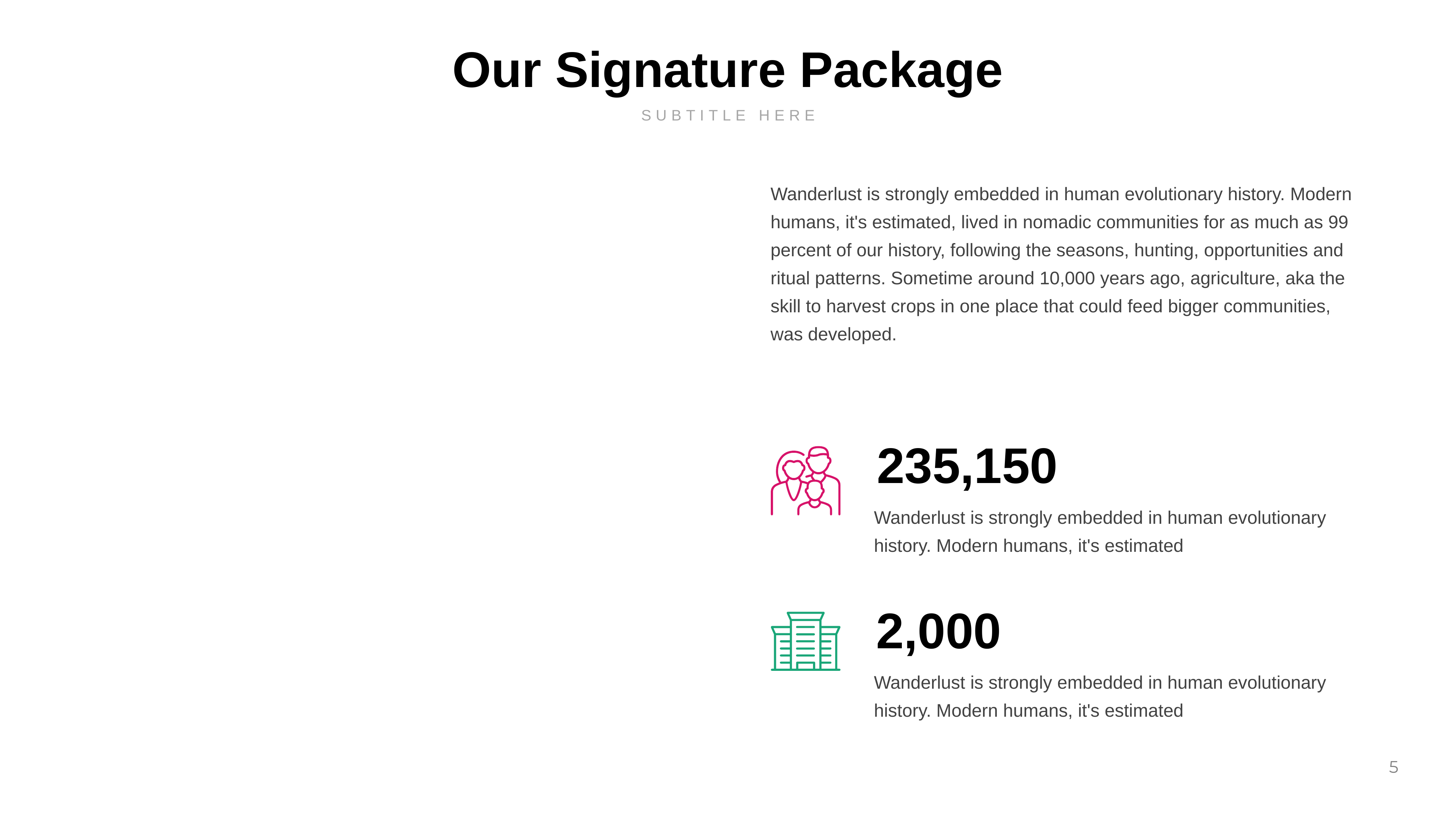

Our Signature Package
SUBTITLE HERE

Wanderlust is strongly embedded in human evolutionary history. Modern humans, it's estimated, lived in nomadic communities for as much as 99 percent of our history, following the seasons, hunting, opportunities and ritual patterns. Sometime around 10,000 years ago, agriculture, aka the skill to harvest crops in one place that could feed bigger communities, was developed.
235,150

Wanderlust is strongly embedded in human evolutionary history. Modern humans, it's estimated
2,000

Wanderlust is strongly embedded in human evolutionary history. Modern humans, it's estimated